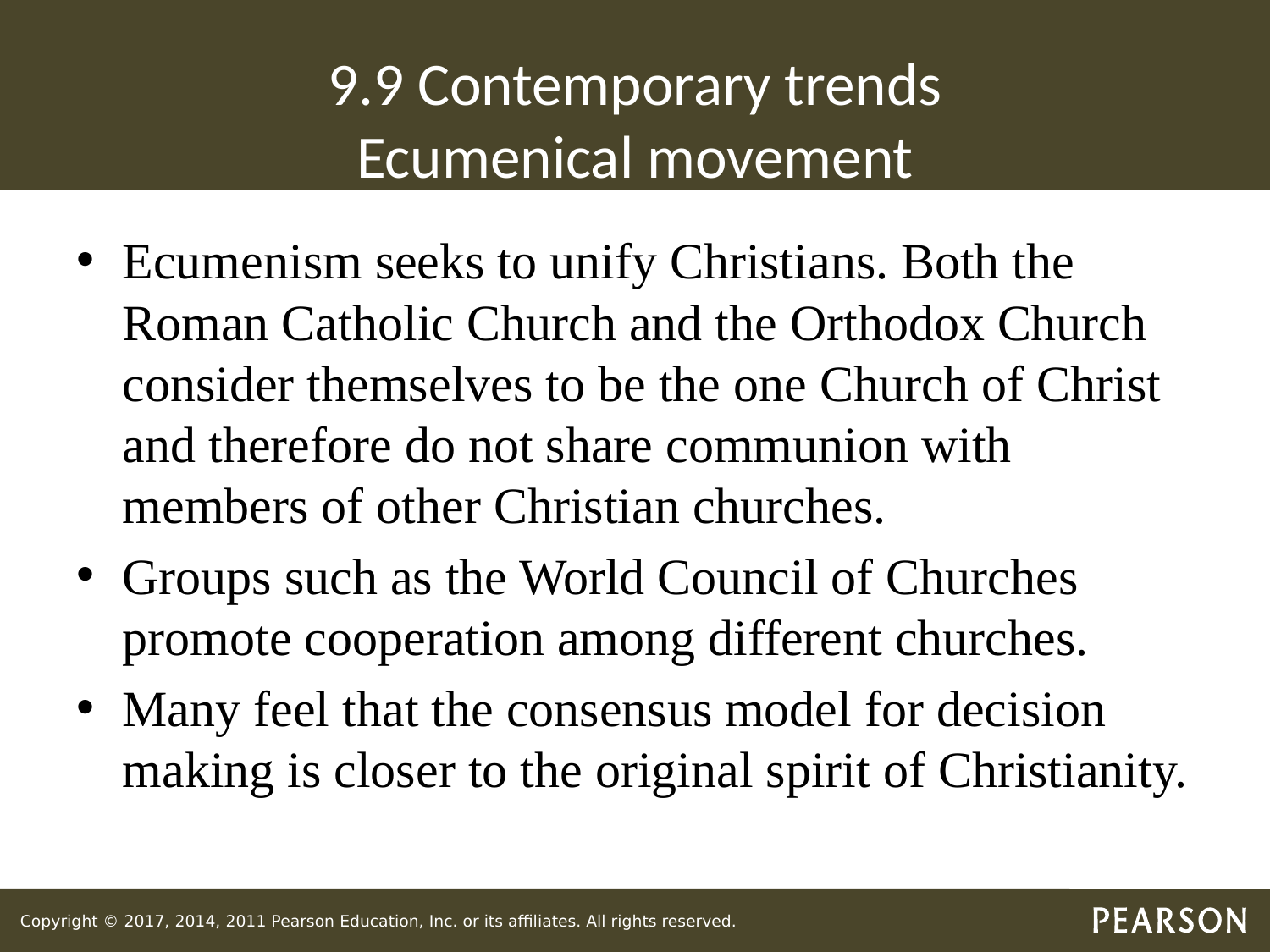

# 9.9 Contemporary trends Ecumenical movement
Ecumenism seeks to unify Christians. Both the Roman Catholic Church and the Orthodox Church consider themselves to be the one Church of Christ and therefore do not share communion with members of other Christian churches.
Groups such as the World Council of Churches promote cooperation among different churches.
Many feel that the consensus model for decision making is closer to the original spirit of Christianity.